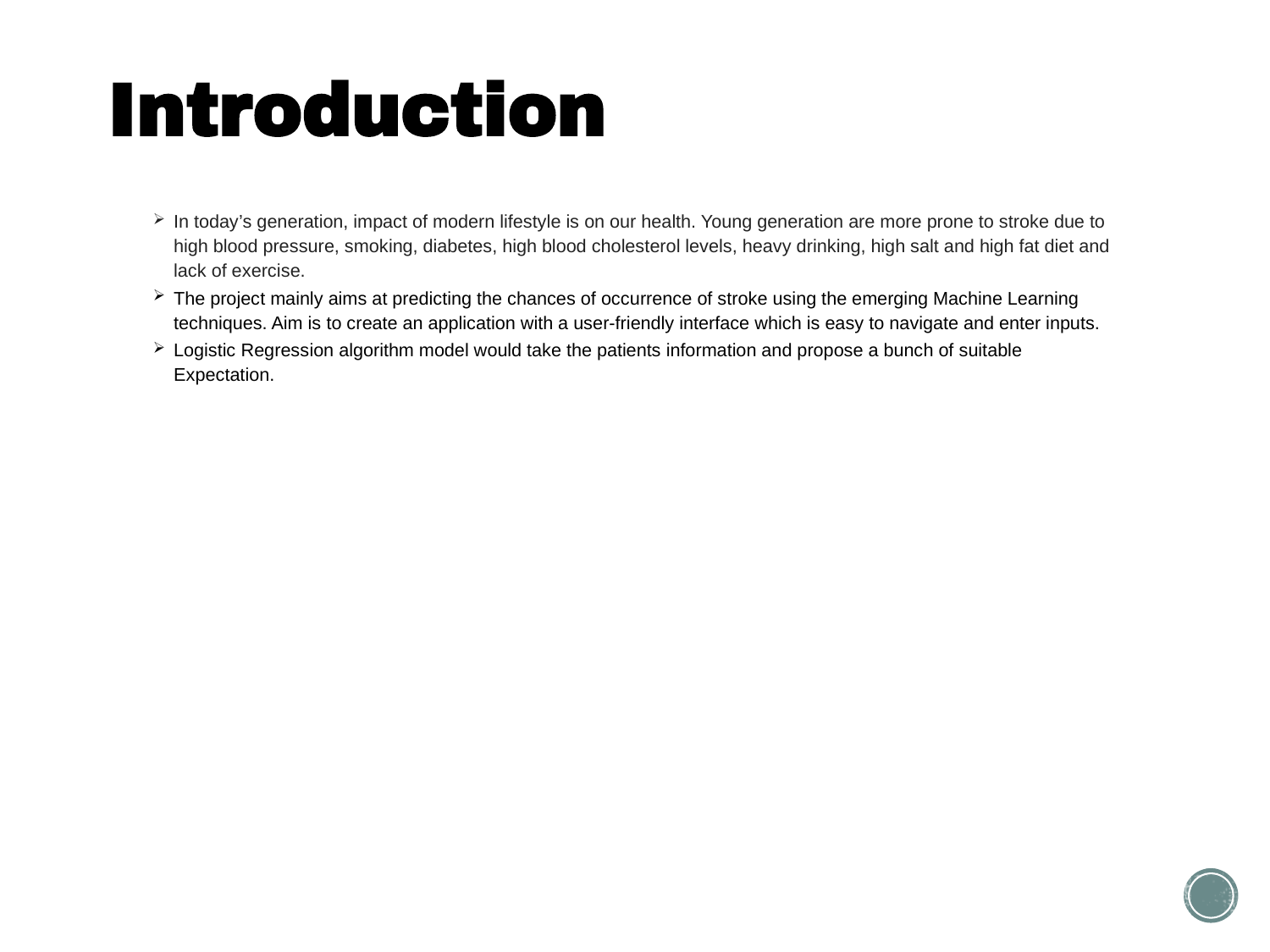

# Introduction
In today’s generation, impact of modern lifestyle is on our health. Young generation are more prone to stroke due to high blood pressure, smoking, diabetes, high blood cholesterol levels, heavy drinking, high salt and high fat diet and lack of exercise.
The project mainly aims at predicting the chances of occurrence of stroke using the emerging Machine Learning techniques. Aim is to create an application with a user-friendly interface which is easy to navigate and enter inputs.
Logistic Regression algorithm model would take the patients information and propose a bunch of suitable Expectation.